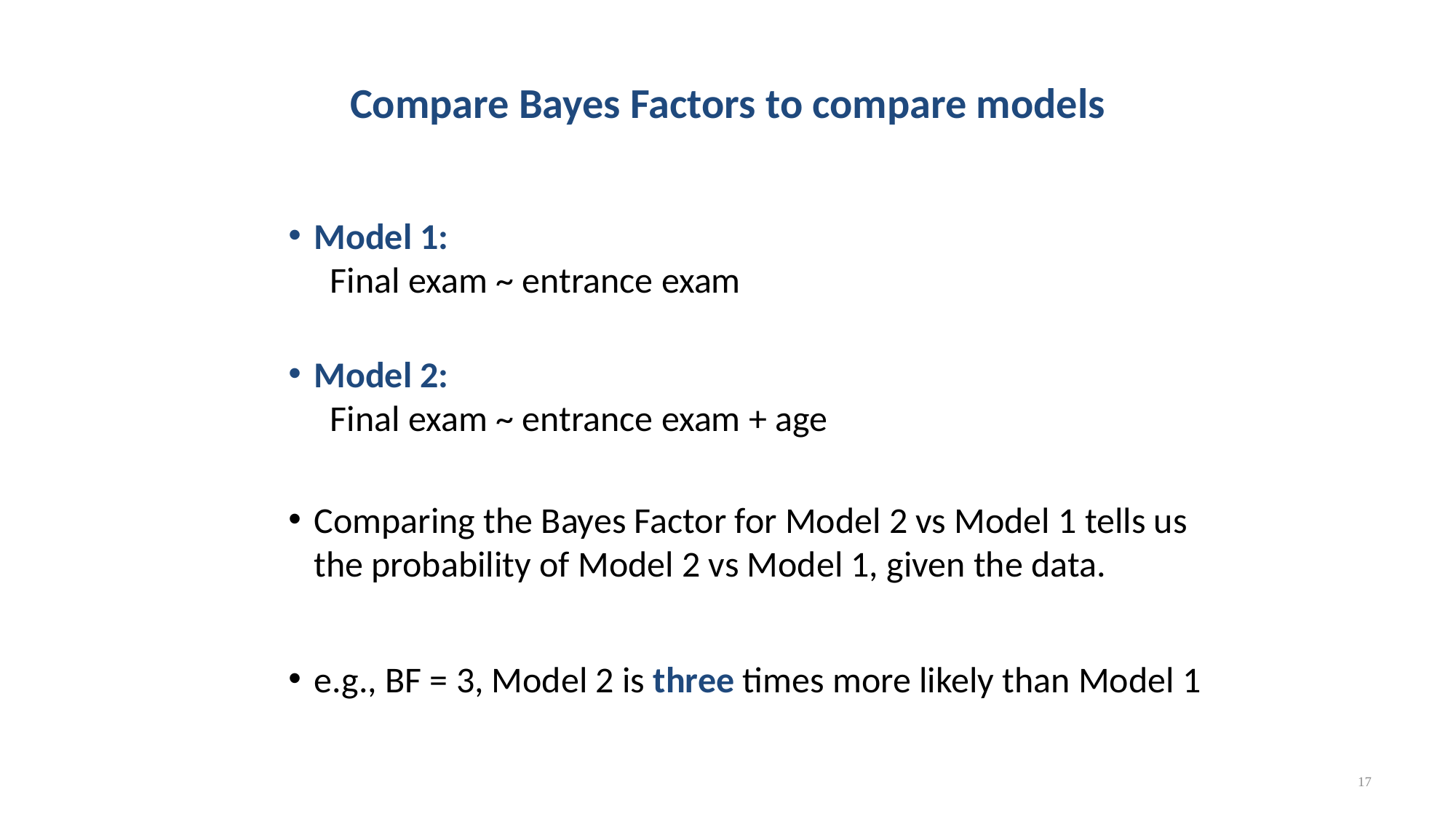

# Compare Bayes Factors to compare models

Model 1:
  Final exam ~ entrance exam
Model 2:
  Final exam ~ entrance exam + age

Comparing the Bayes Factor for Model 2 vs Model 1 tells us the probability of Model 2 vs Model 1, given the data.

e.g., BF = 3, Model 2 is three times more likely than Model 1
17